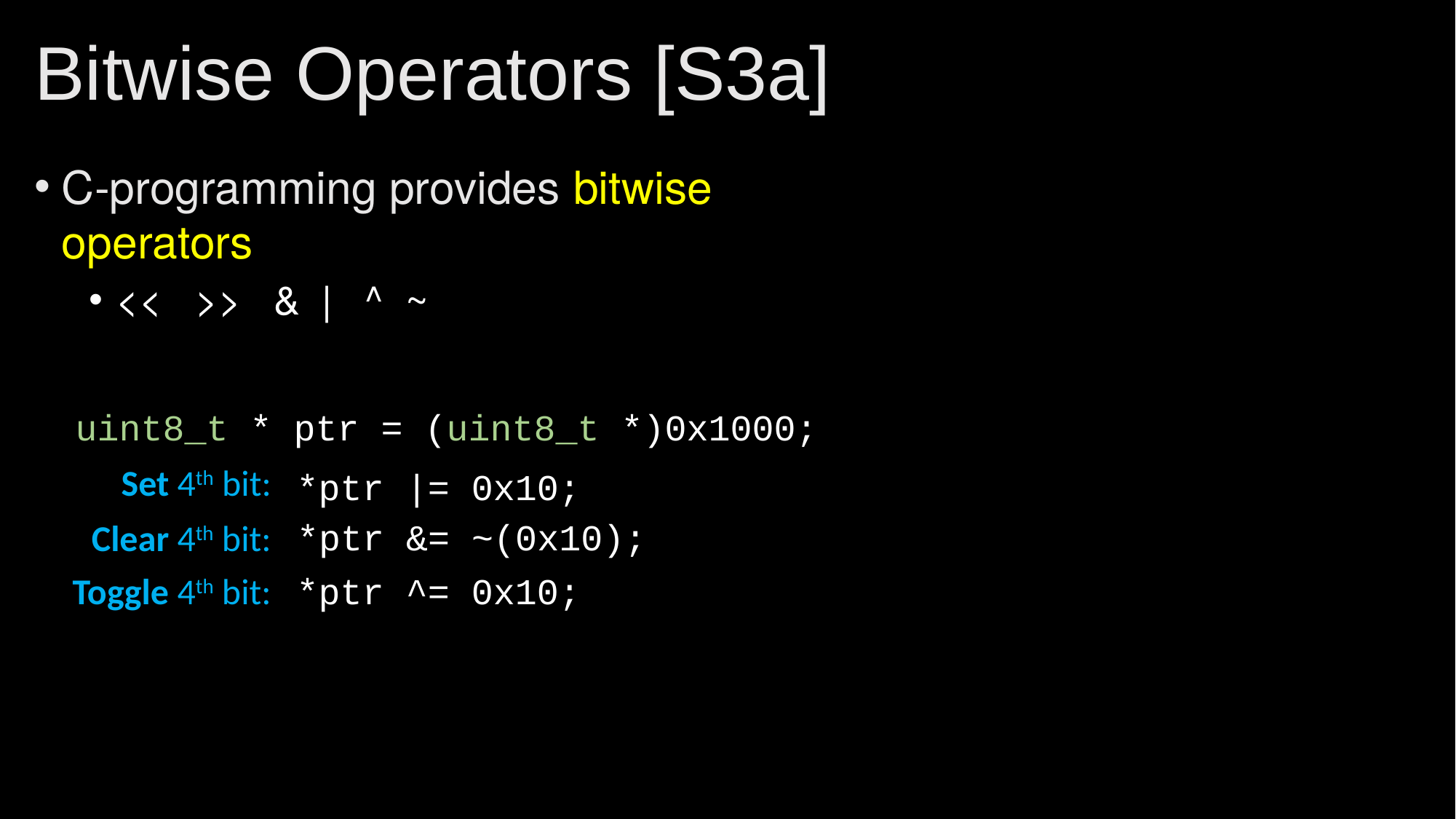

# Bitwise Operators [S3a]
C-programming provides bitwise operators
<<   >>   &  |   ^  ~

uint8_t * ptr = (uint8_t *)0x1000;
Set 4th bit:
*ptr |= 0x10;
*ptr &= ~(0x10);
Clear 4th bit:
Toggle 4th bit:
*ptr ^= 0x10;